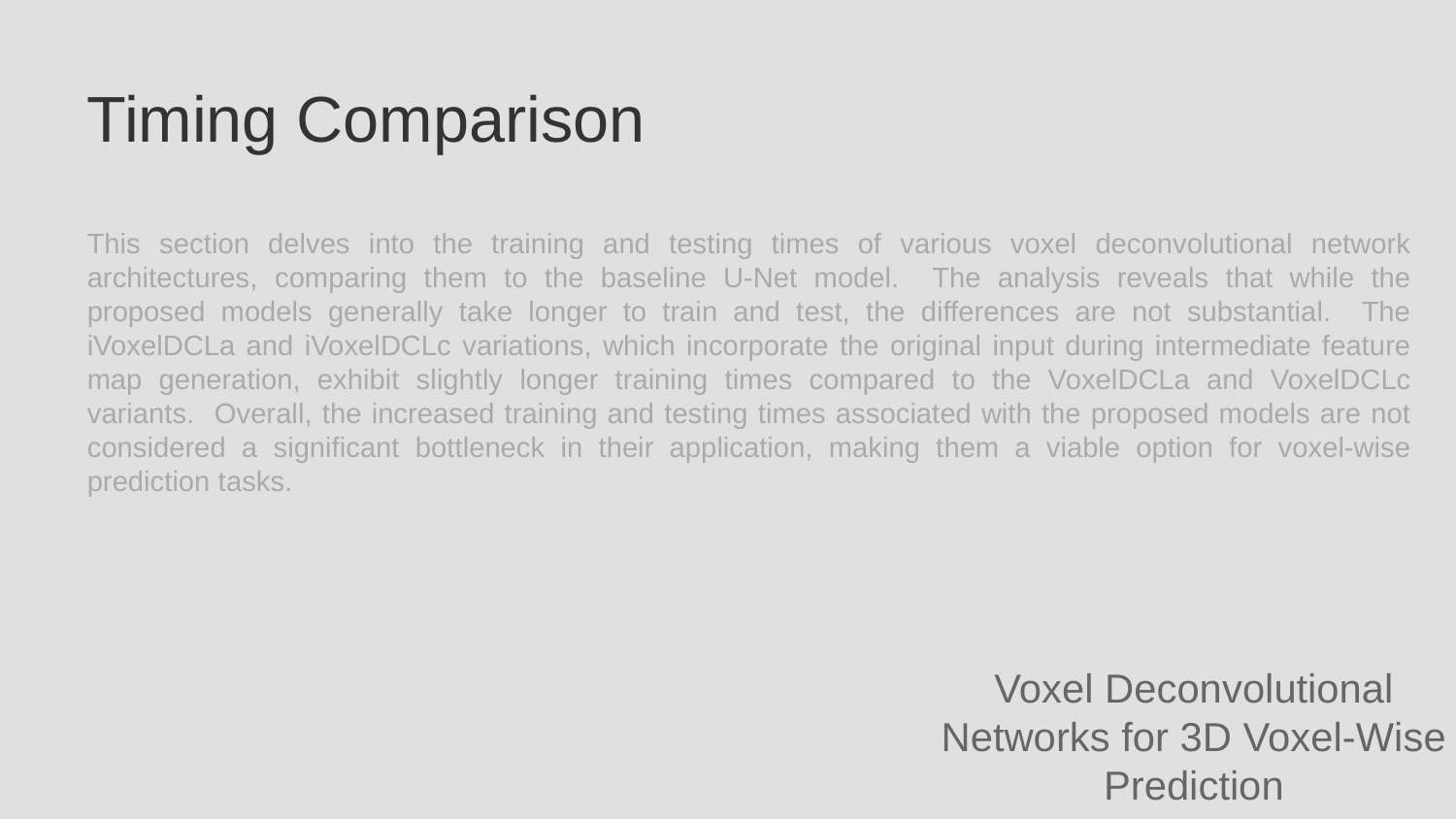

Timing Comparison
This section delves into the training and testing times of various voxel deconvolutional network architectures, comparing them to the baseline U-Net model.  The analysis reveals that while the proposed models generally take longer to train and test, the differences are not substantial.  The iVoxelDCLa and iVoxelDCLc variations, which incorporate the original input during intermediate feature map generation, exhibit slightly longer training times compared to the VoxelDCLa and VoxelDCLc variants.  Overall, the increased training and testing times associated with the proposed models are not considered a significant bottleneck in their application, making them a viable option for voxel-wise prediction tasks.
Voxel Deconvolutional Networks for 3D Voxel-Wise Prediction